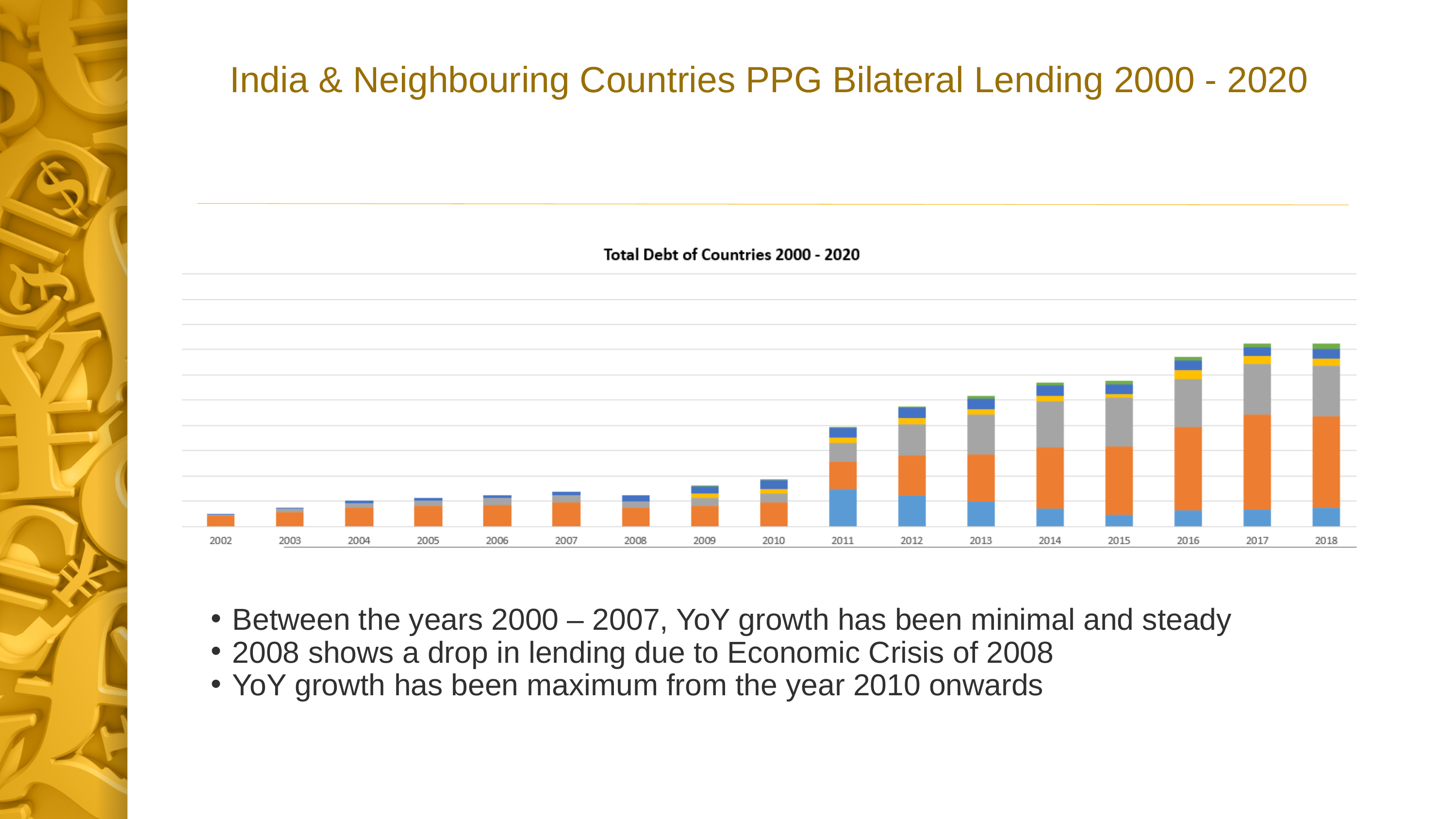

India & Neighbouring Countries PPG Bilateral Lending 2000 - 2020

Between the years 2000 – 2007, YoY growth has been minimal and steady
2008 shows a drop in lending due to Economic Crisis of 2008
YoY growth has been maximum from the year 2010 onwards